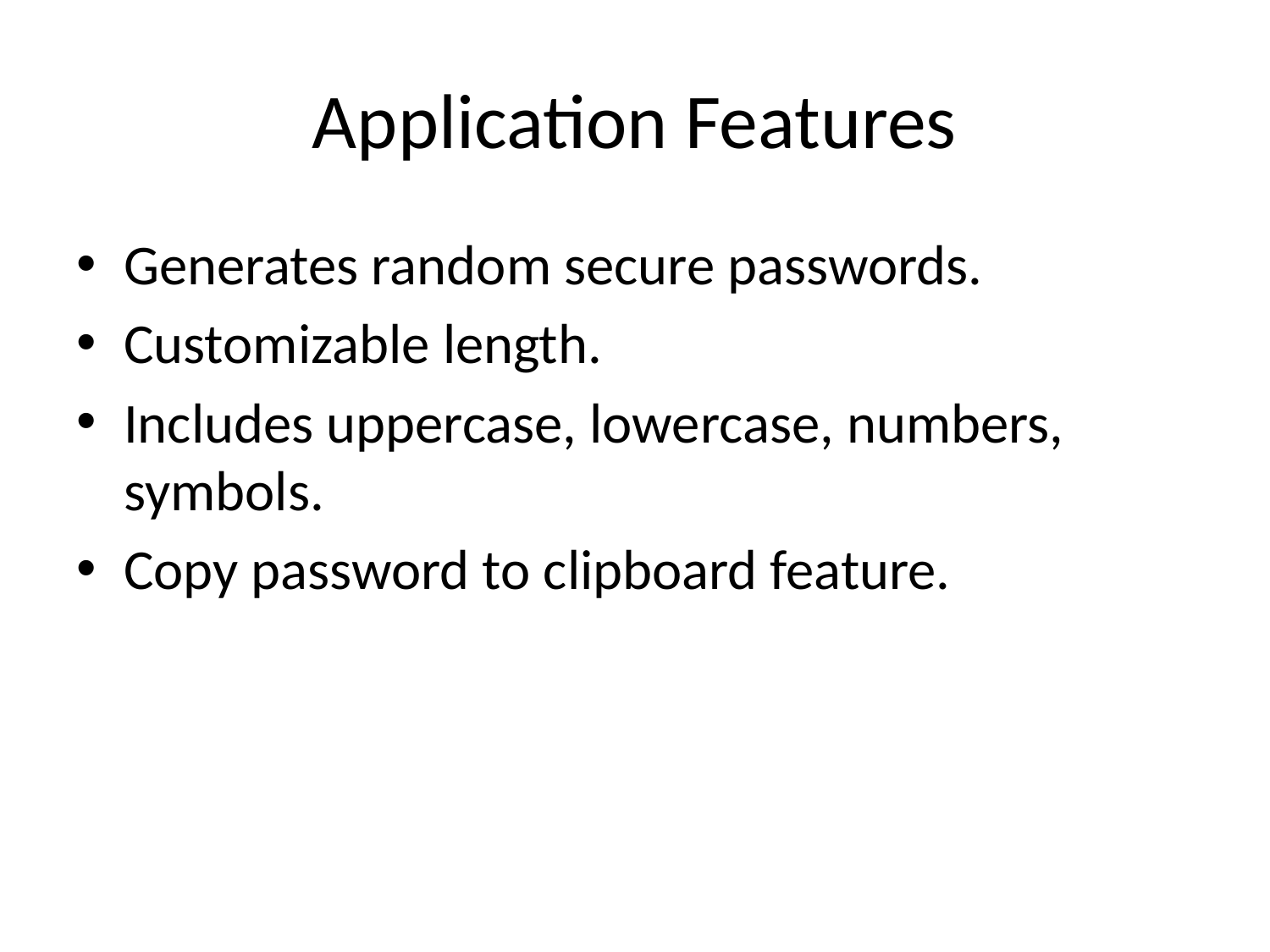

# Application Features
Generates random secure passwords.
Customizable length.
Includes uppercase, lowercase, numbers, symbols.
Copy password to clipboard feature.